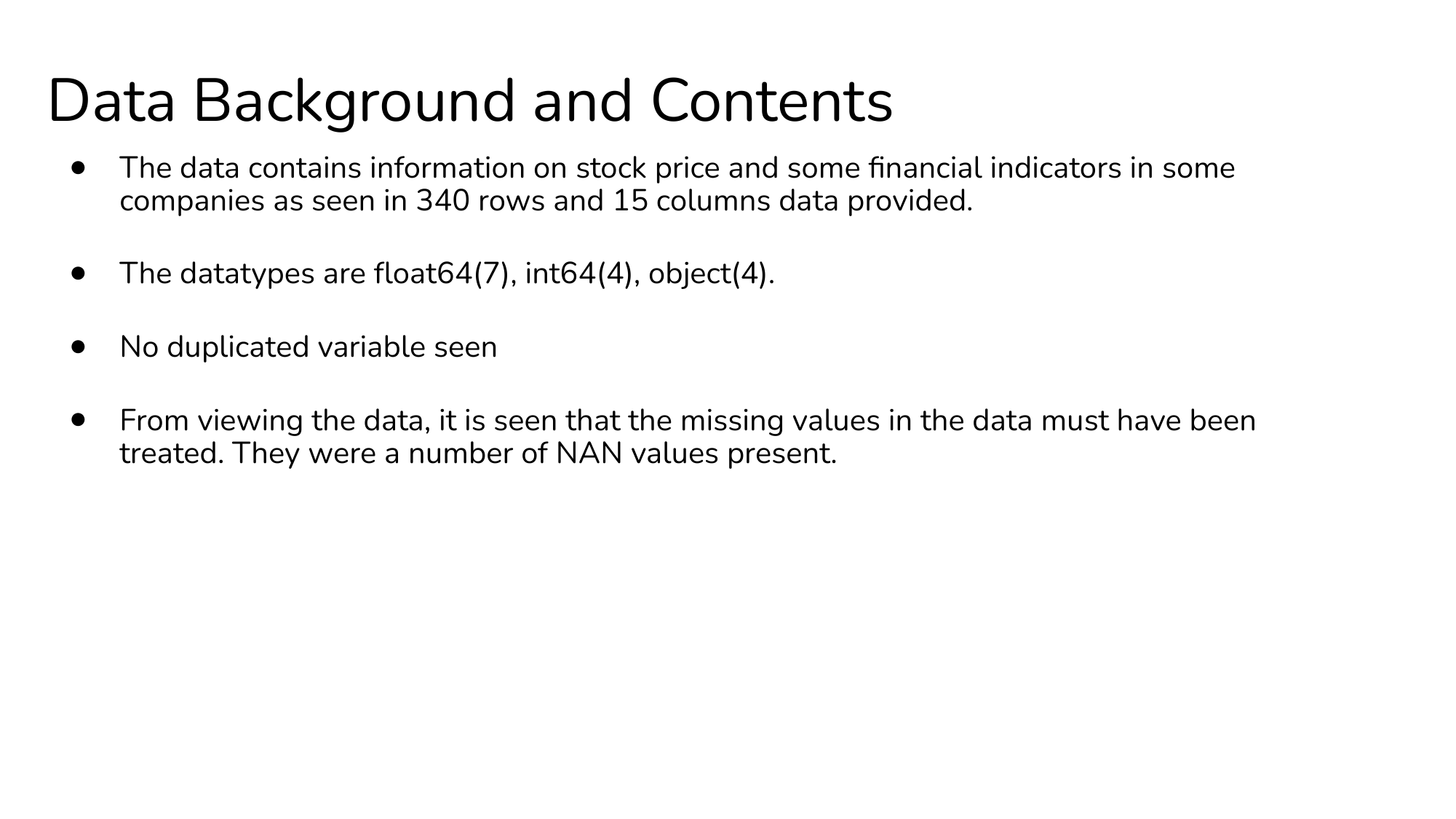

# Data Background and Contents
The data contains information on stock price and some financial indicators in some companies as seen in 340 rows and 15 columns data provided.
The datatypes are float64(7), int64(4), object(4).
No duplicated variable seen
From viewing the data, it is seen that the missing values in the data must have been treated. They were a number of NAN values present.